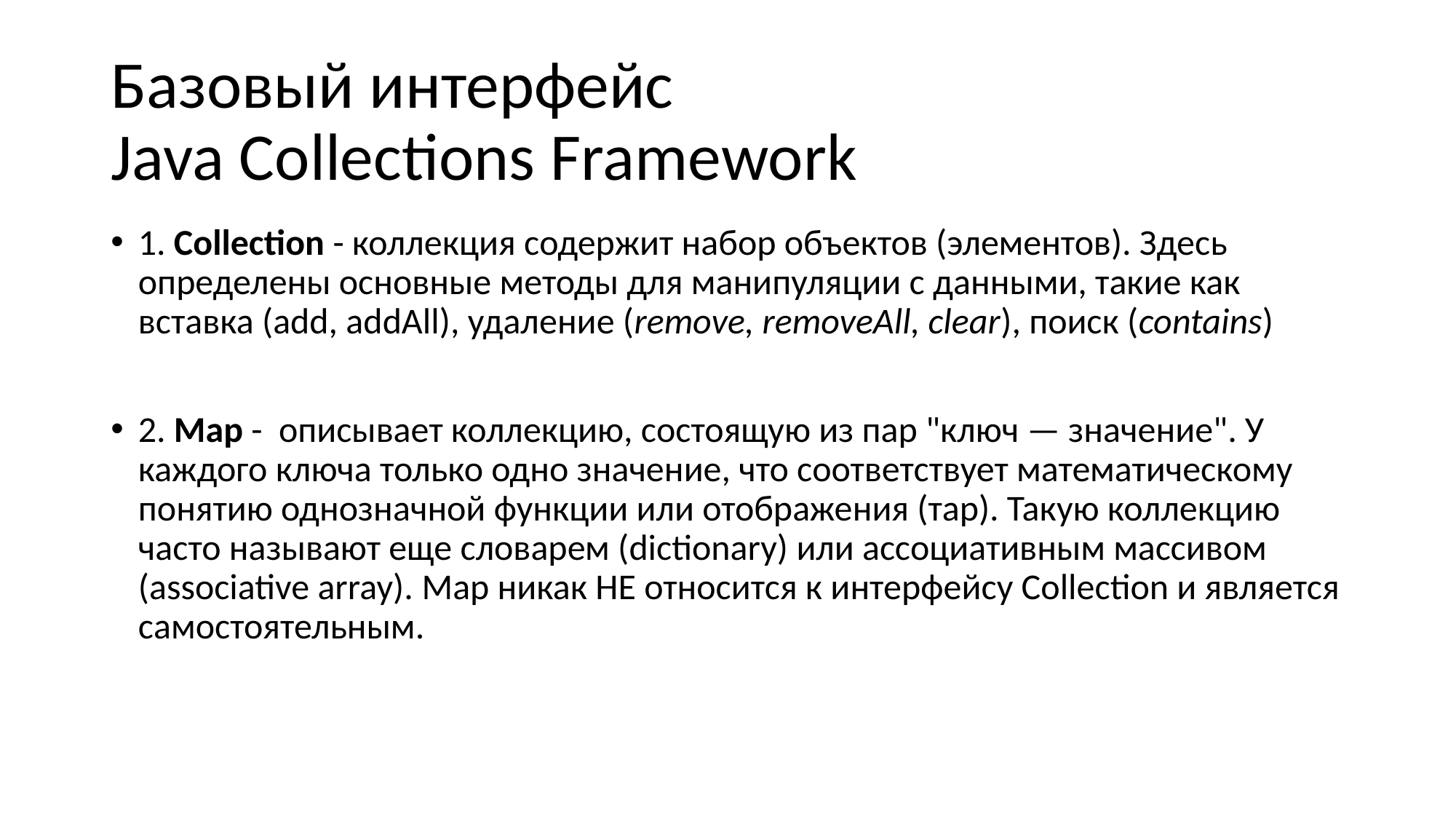

# Базовый интерфейс Java Collections Framework
1. Collection - коллекция содержит набор объектов (элементов). Здесь определены основные методы для манипуляции с данными, такие как вставка (add, addAll), удаление (remove, removeAll, clear), поиск (contains)

2. Map -  описывает коллекцию, состоящую из пар "ключ — значение". У каждого ключа только одно значение, что соответствует математическому понятию однозначной функции или отображения (тар). Такую коллекцию часто называют еще словарем (dictionary) или ассоциативным массивом (associative array). Map никак НЕ относится к интерфейсу Collection и является самостоятельным.